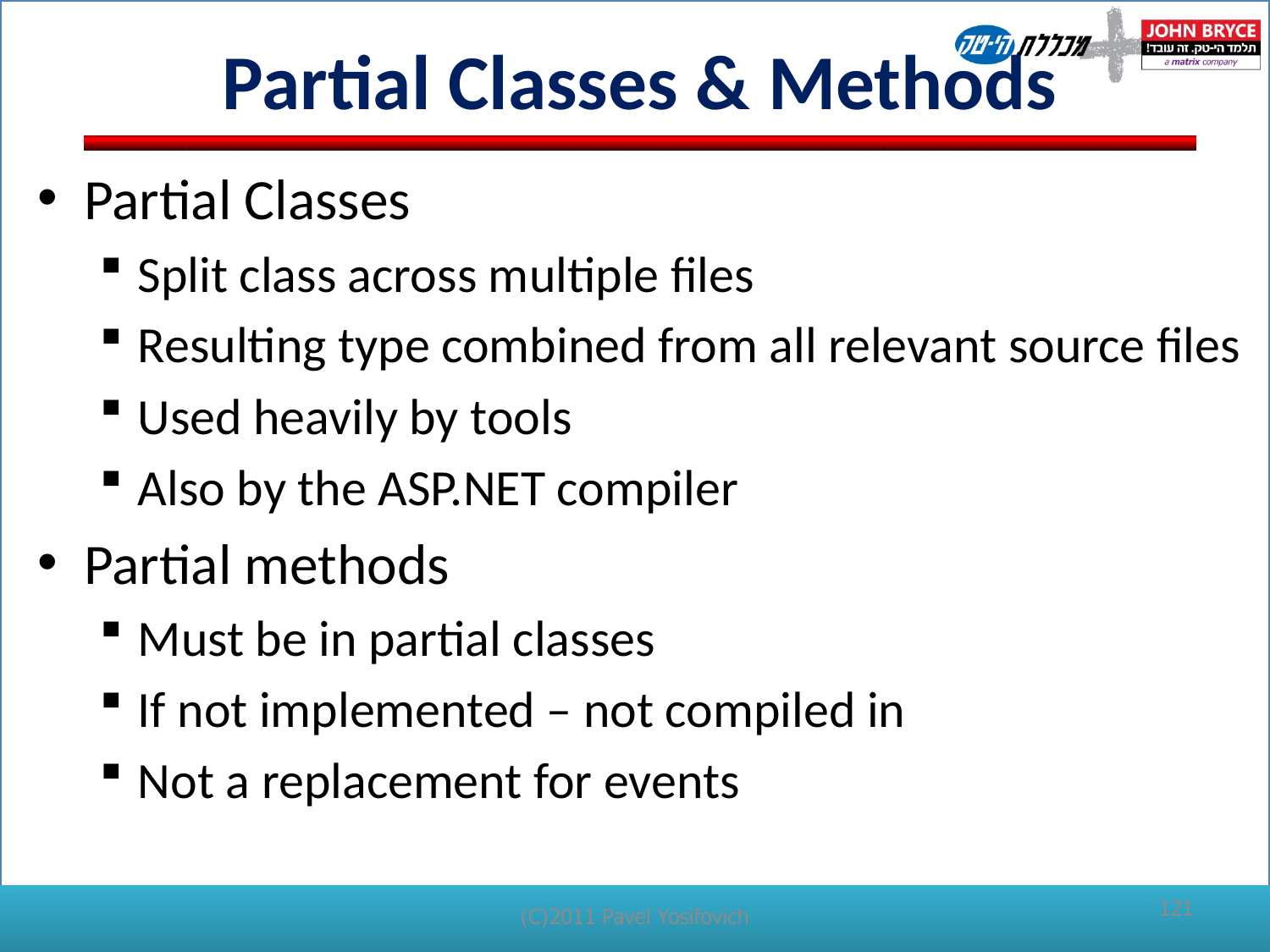

# Partial Classes & Methods
Partial Classes
Split class across multiple files
Resulting type combined from all relevant source files
Used heavily by tools
Also by the ASP.NET compiler
Partial methods
Must be in partial classes
If not implemented – not compiled in
Not a replacement for events

121
(C)2011 Pavel Yosifovich